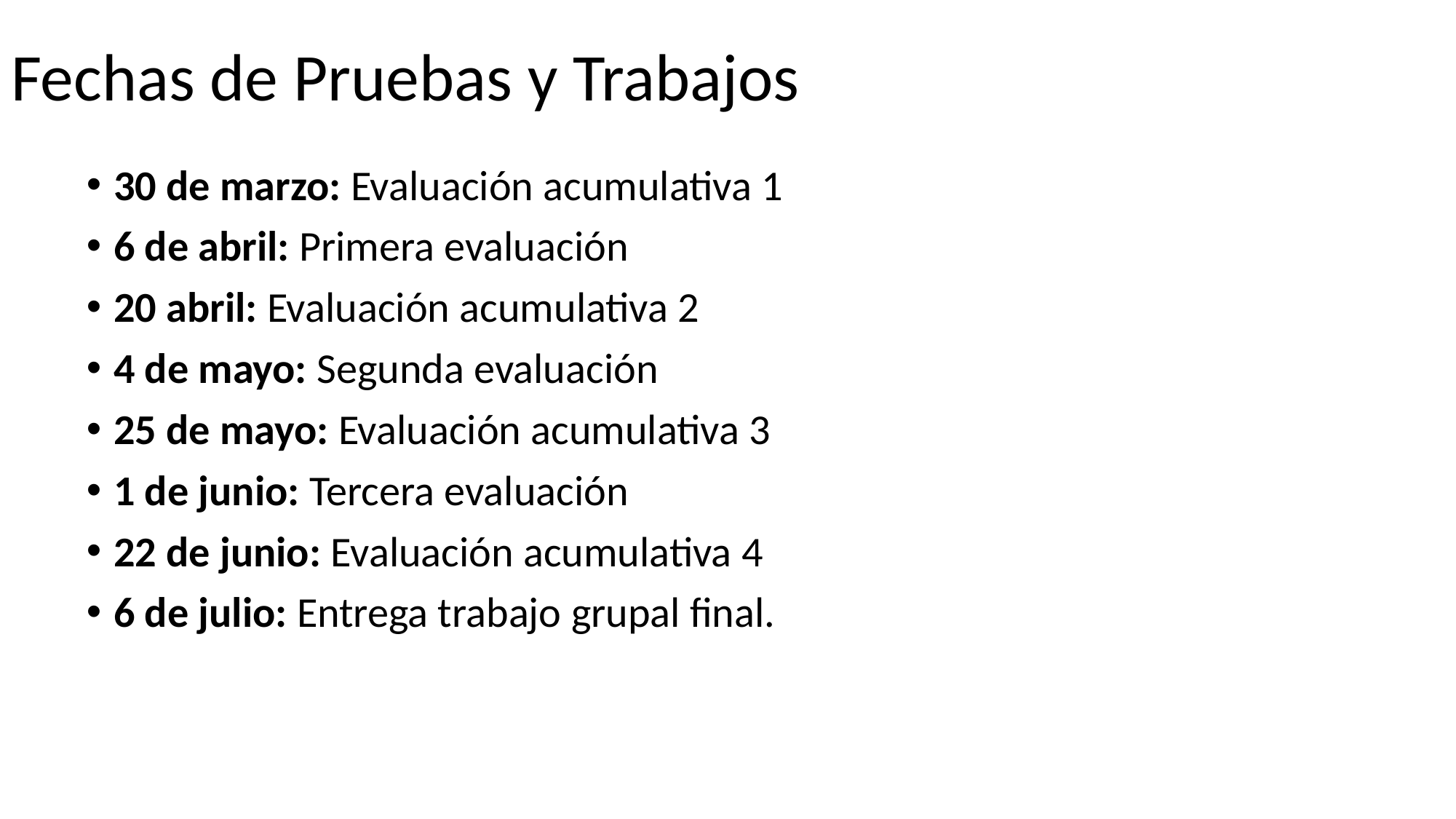

# Fechas de Pruebas y Trabajos
30 de marzo: Evaluación acumulativa 1
6 de abril: Primera evaluación
20 abril: Evaluación acumulativa 2
4 de mayo: Segunda evaluación
25 de mayo: Evaluación acumulativa 3
1 de junio: Tercera evaluación
22 de junio: Evaluación acumulativa 4
6 de julio: Entrega trabajo grupal final.